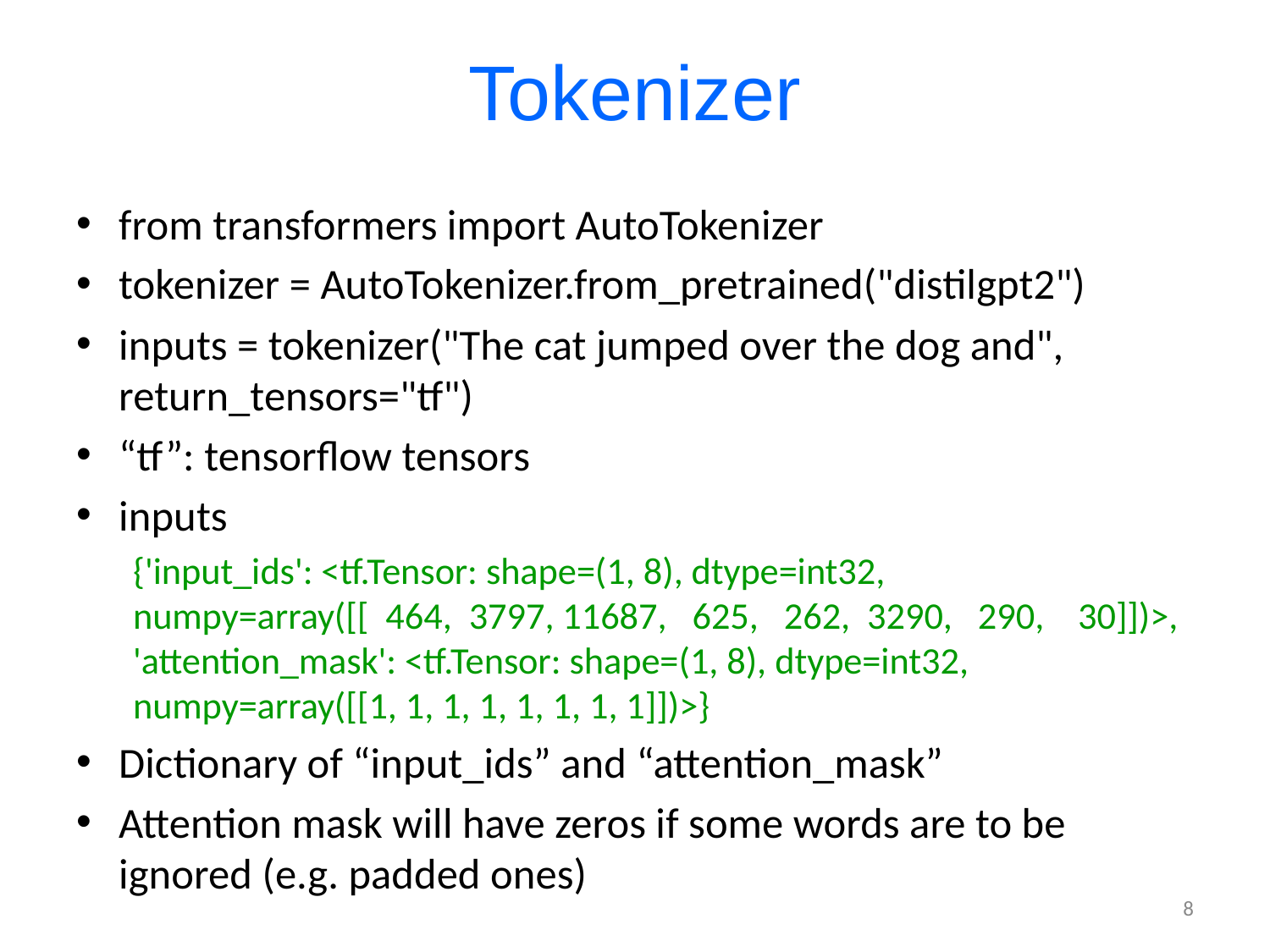

# Tokenizer
from transformers import AutoTokenizer
tokenizer = AutoTokenizer.from_pretrained("distilgpt2")
inputs = tokenizer("The cat jumped over the dog and", return_tensors="tf")
“tf”: tensorflow tensors
inputs
{'input_ids': <tf.Tensor: shape=(1, 8), dtype=int32, numpy=array([[  464,  3797, 11687,   625,   262,  3290,   290,    30]])>, 'attention_mask': <tf.Tensor: shape=(1, 8), dtype=int32, numpy=array([[1, 1, 1, 1, 1, 1, 1, 1]])>}
Dictionary of “input_ids” and “attention_mask”
Attention mask will have zeros if some words are to be ignored (e.g. padded ones)

8